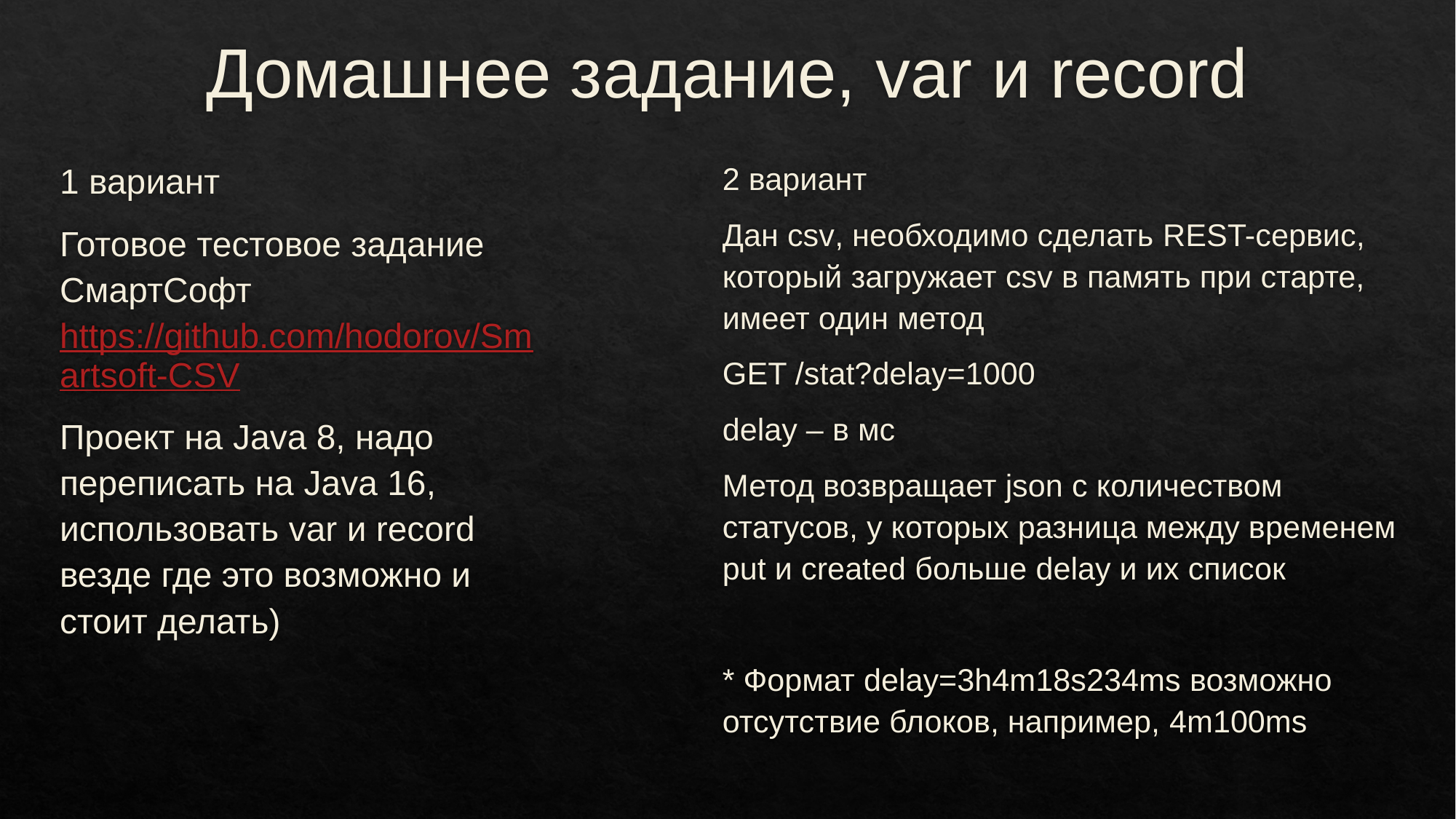

# Домашнее задание, var и record
1 вариант
Готовое тестовое задание СмартСофт https://github.com/hodorov/Smartsoft-CSV
Проект на Java 8, надо переписать на Java 16, использовать var и record везде где это возможно и стоит делать)
2 вариант
Дан csv, необходимо сделать REST-сервис, который загружает csv в память при старте, имеет один метод
GET /stat?delay=1000
delay – в мс
Метод возвращает json с количеством статусов, у которых разница между временем put и created больше delay и их список

* Формат delay=3h4m18s234ms возможно отсутствие блоков, например, 4m100ms